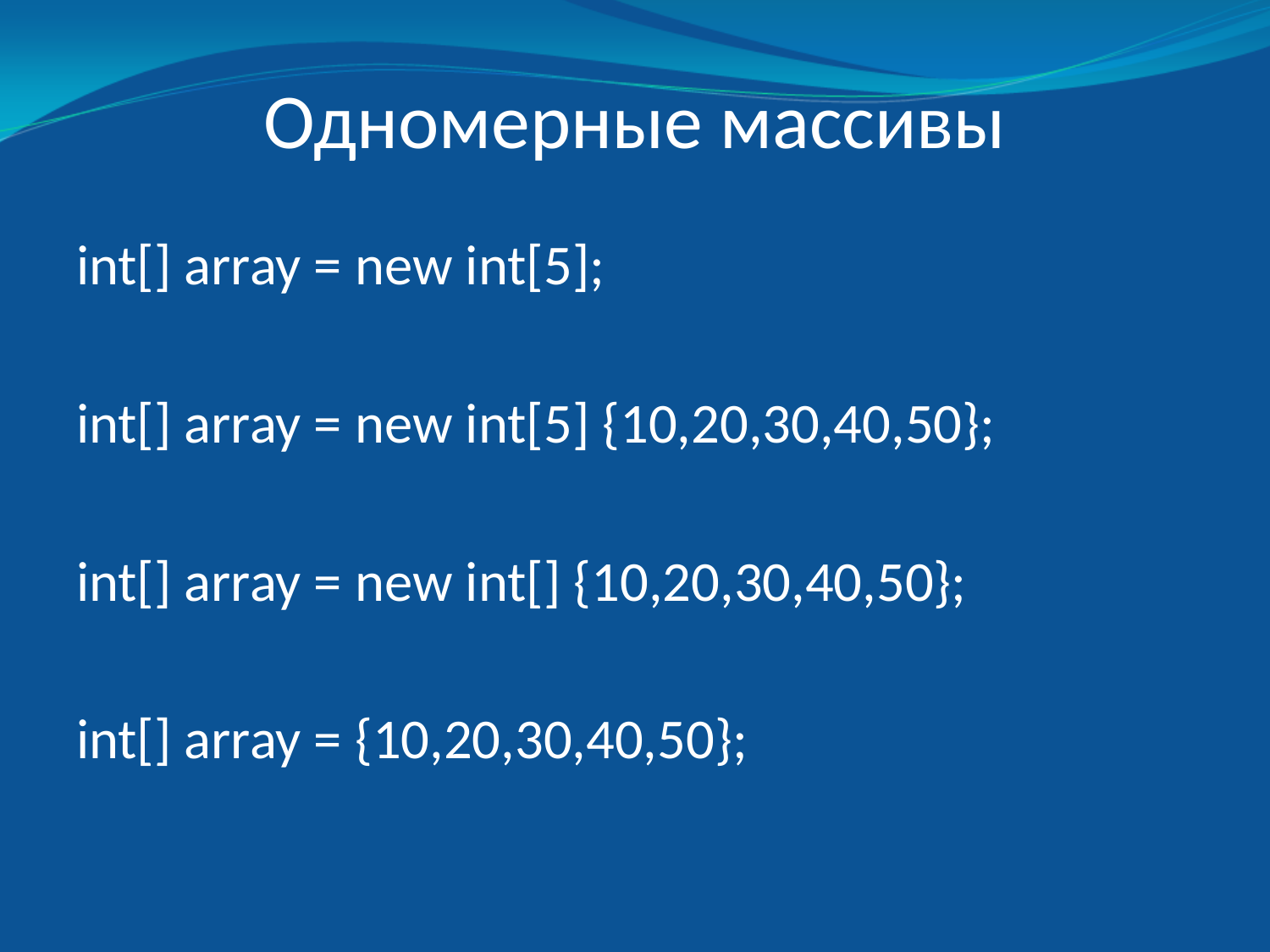

# Одномерные массивы
int[] array = new int[5];

int[] array = new int[5] {10,20,30,40,50};

int[] array = new int[] {10,20,30,40,50};

int[] array = {10,20,30,40,50};